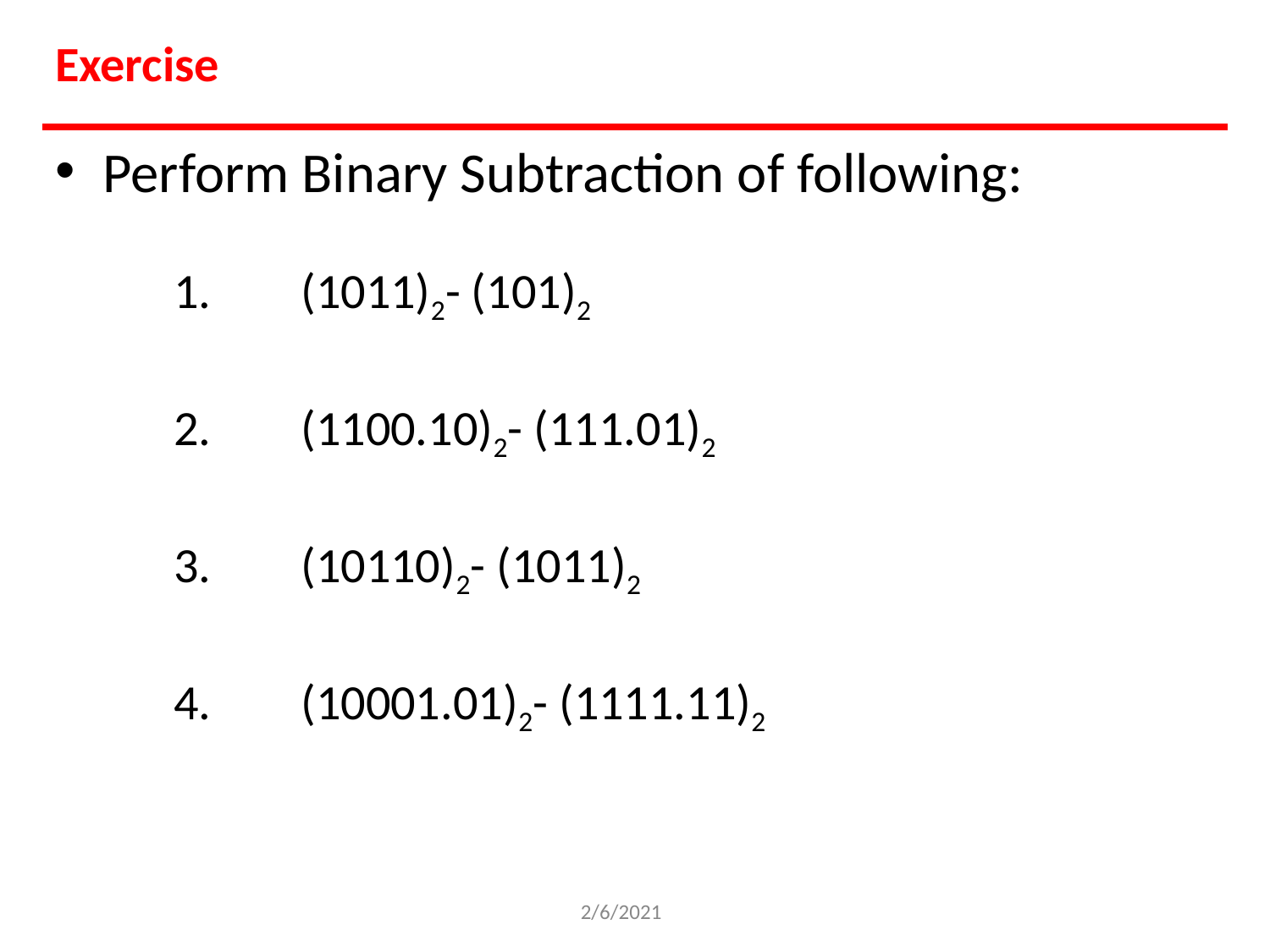

Exercise
Perform Binary Subtraction of following:
1.	(1011)2- (101)2

2.	(1100.10)2- (111.01)2

3.	(10110)2- (1011)2

4.	(10001.01)2- (1111.11)2

2/6/2021